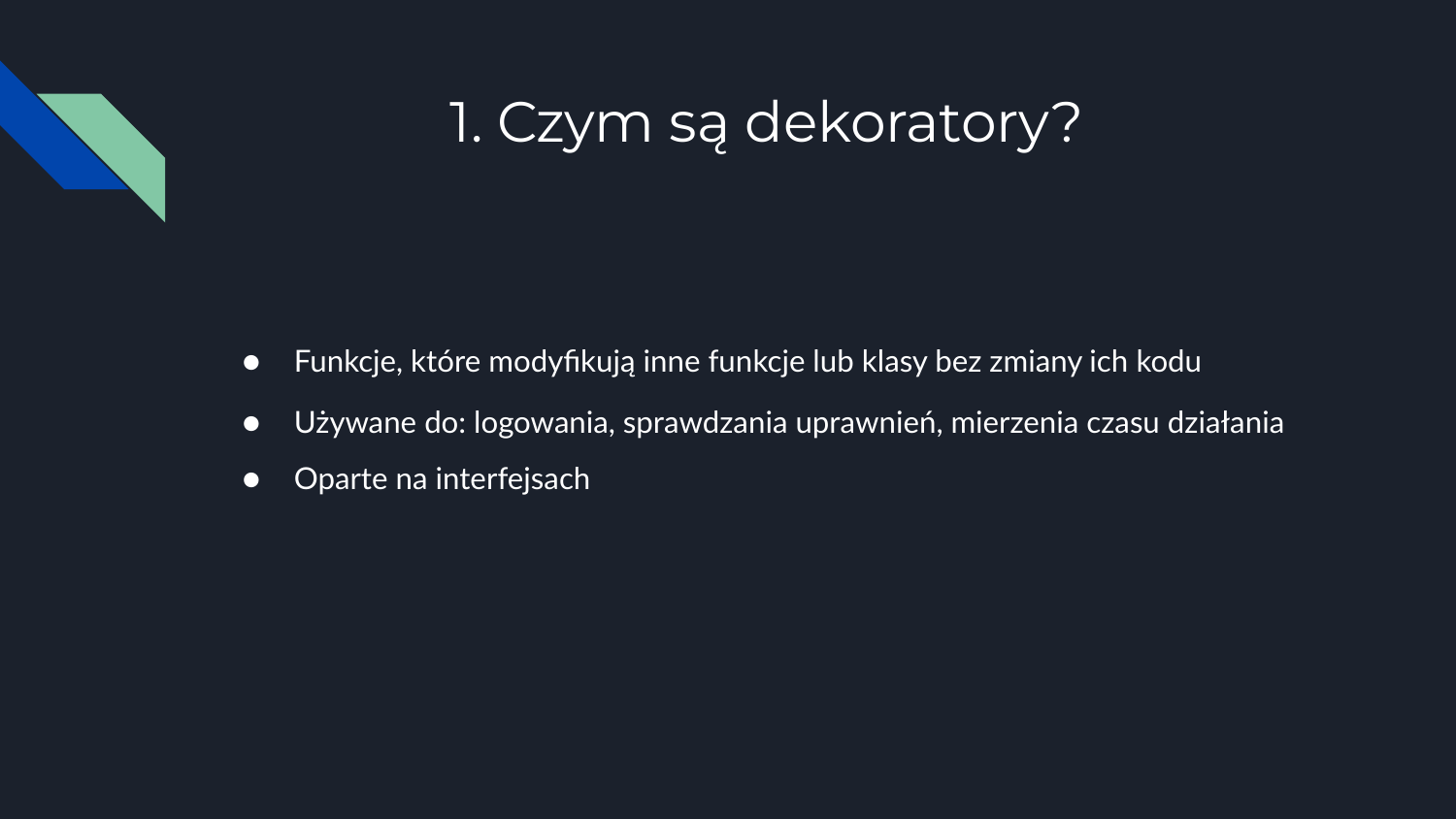

# 1. Czym są dekoratory?
Funkcje, które modyfikują inne funkcje lub klasy bez zmiany ich kodu
Używane do: logowania, sprawdzania uprawnień, mierzenia czasu działania
Oparte na interfejsach